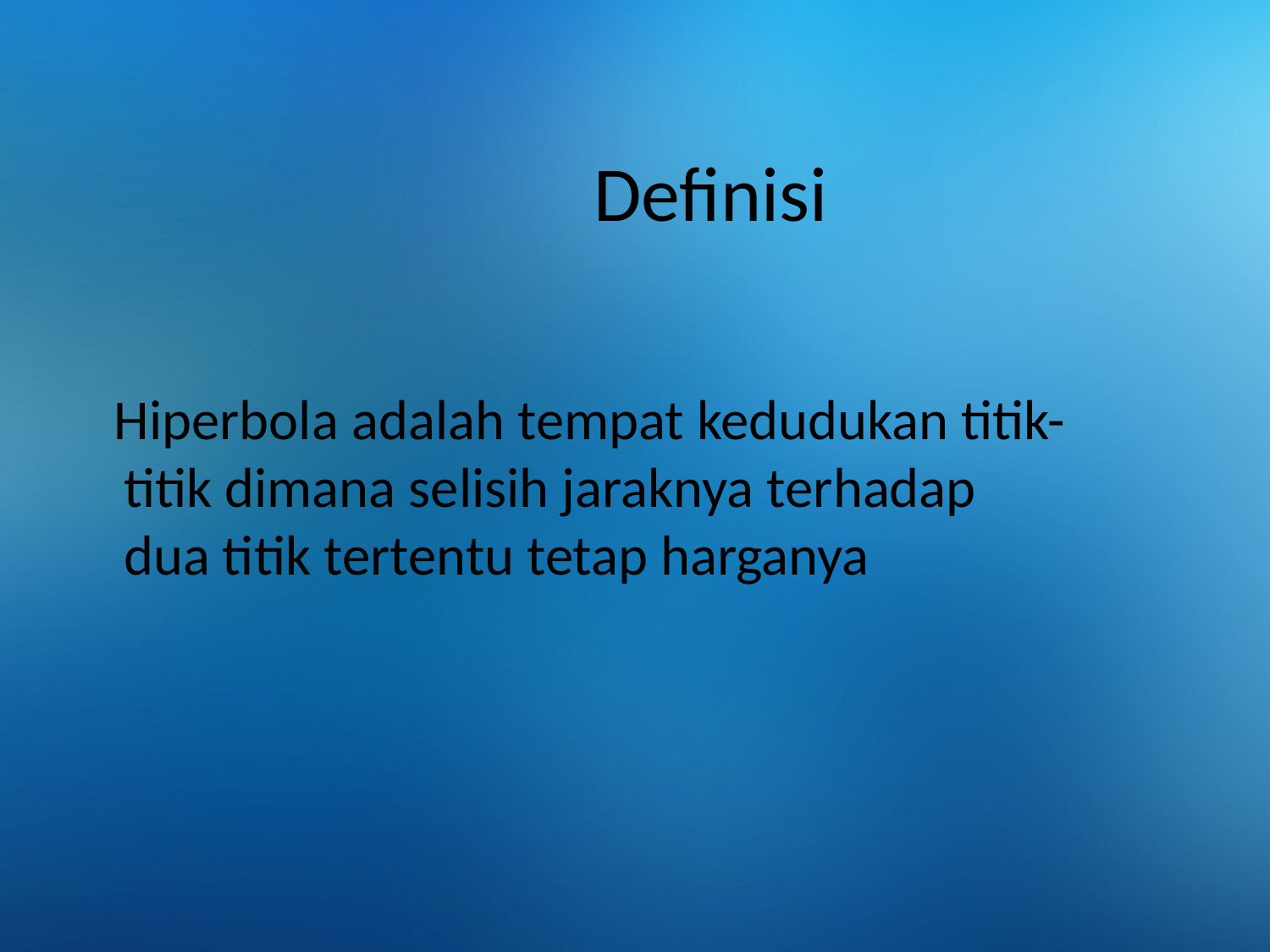

# Definisi
   Hiperbola adalah tempat kedudukan titik-titik dimana selisih jaraknya terhadap dua titik tertentu tetap harganya